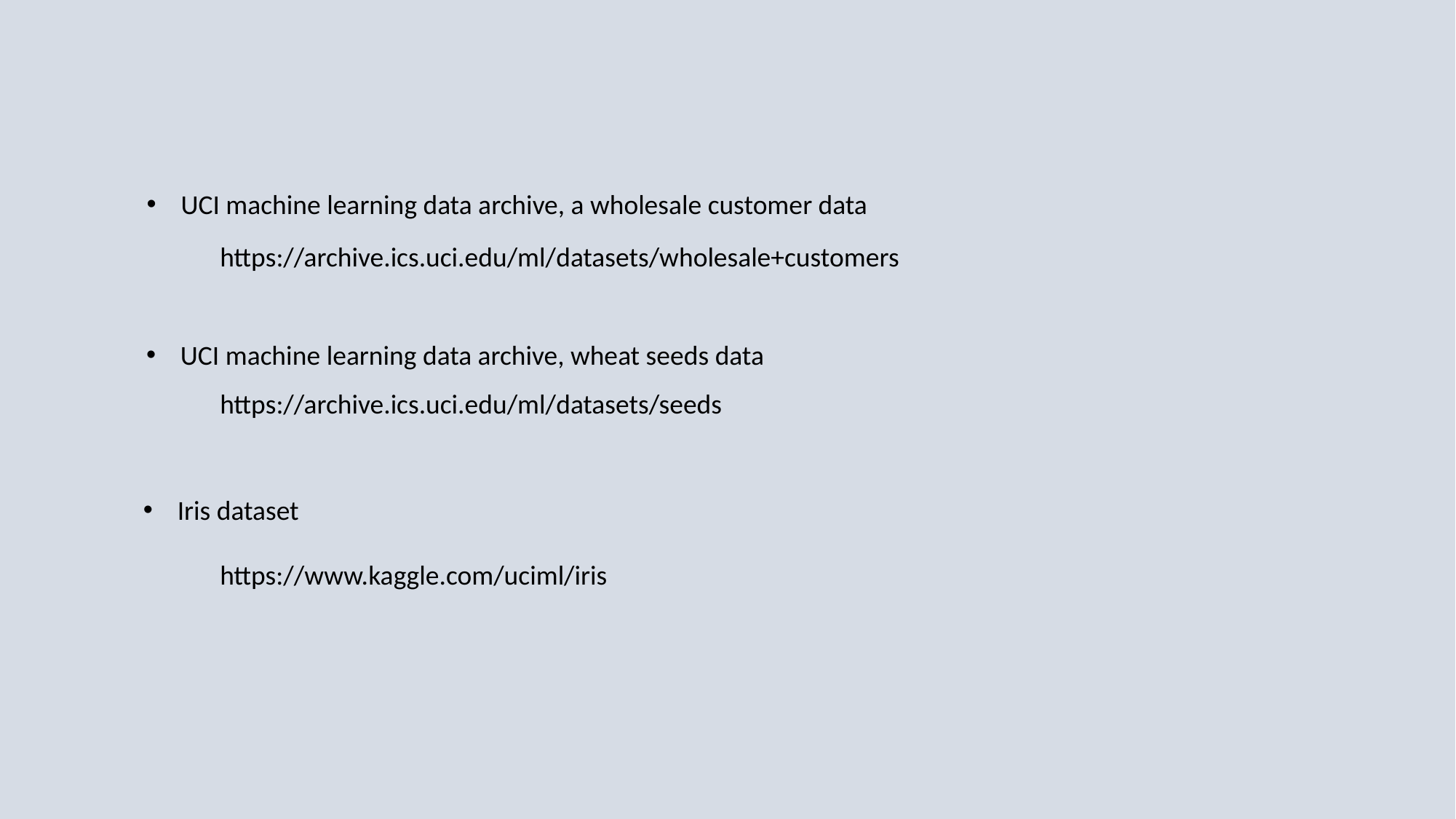

UCI machine learning data archive, a wholesale customer data
https://archive.ics.uci.edu/ml/datasets/wholesale+customers
UCI machine learning data archive, wheat seeds data
https://archive.ics.uci.edu/ml/datasets/seeds
Iris dataset
https://www.kaggle.com/uciml/iris